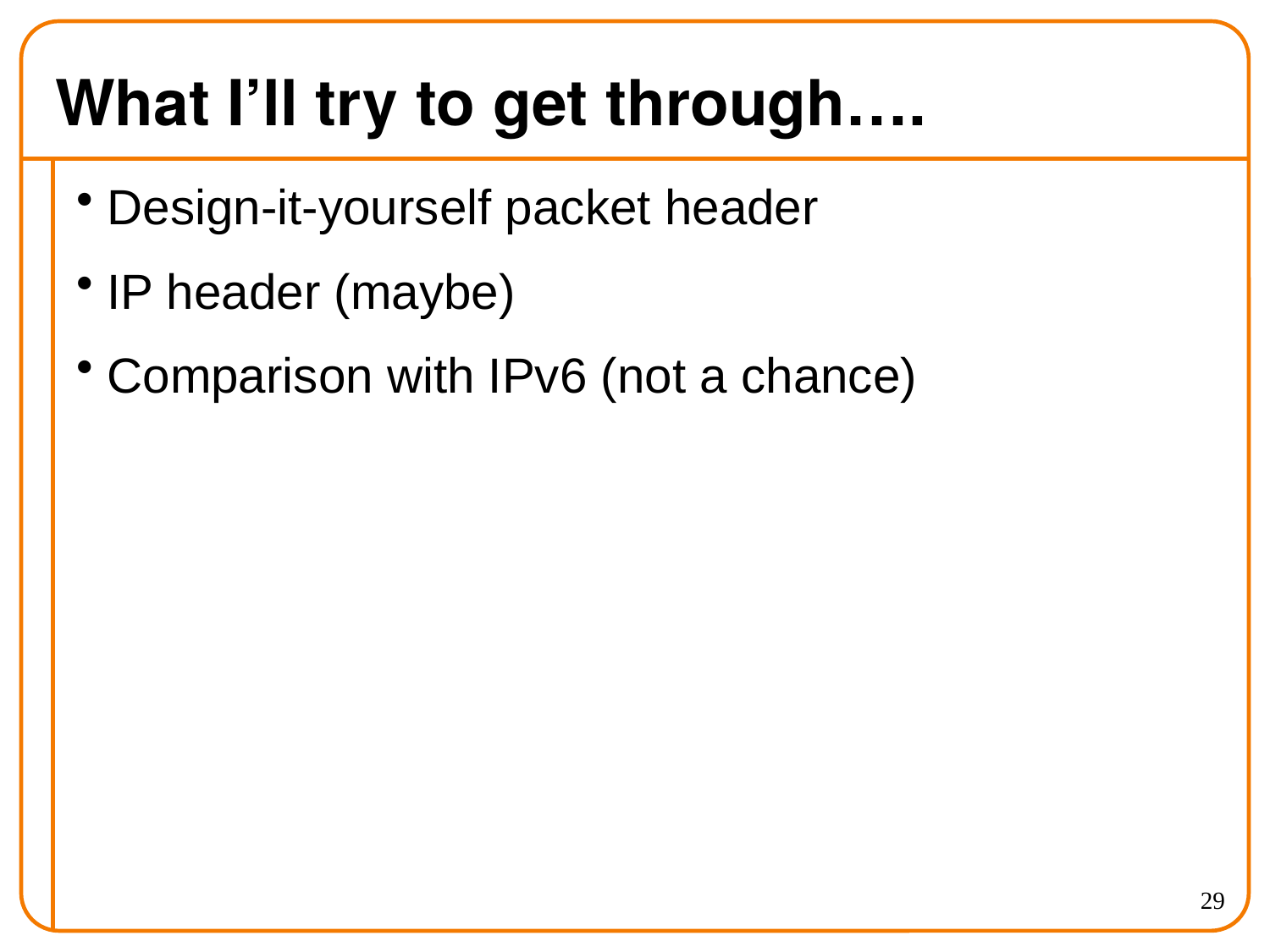

# What I’ll try to get through….
Design-it-yourself packet header
IP header (maybe)
Comparison with IPv6 (not a chance)

29